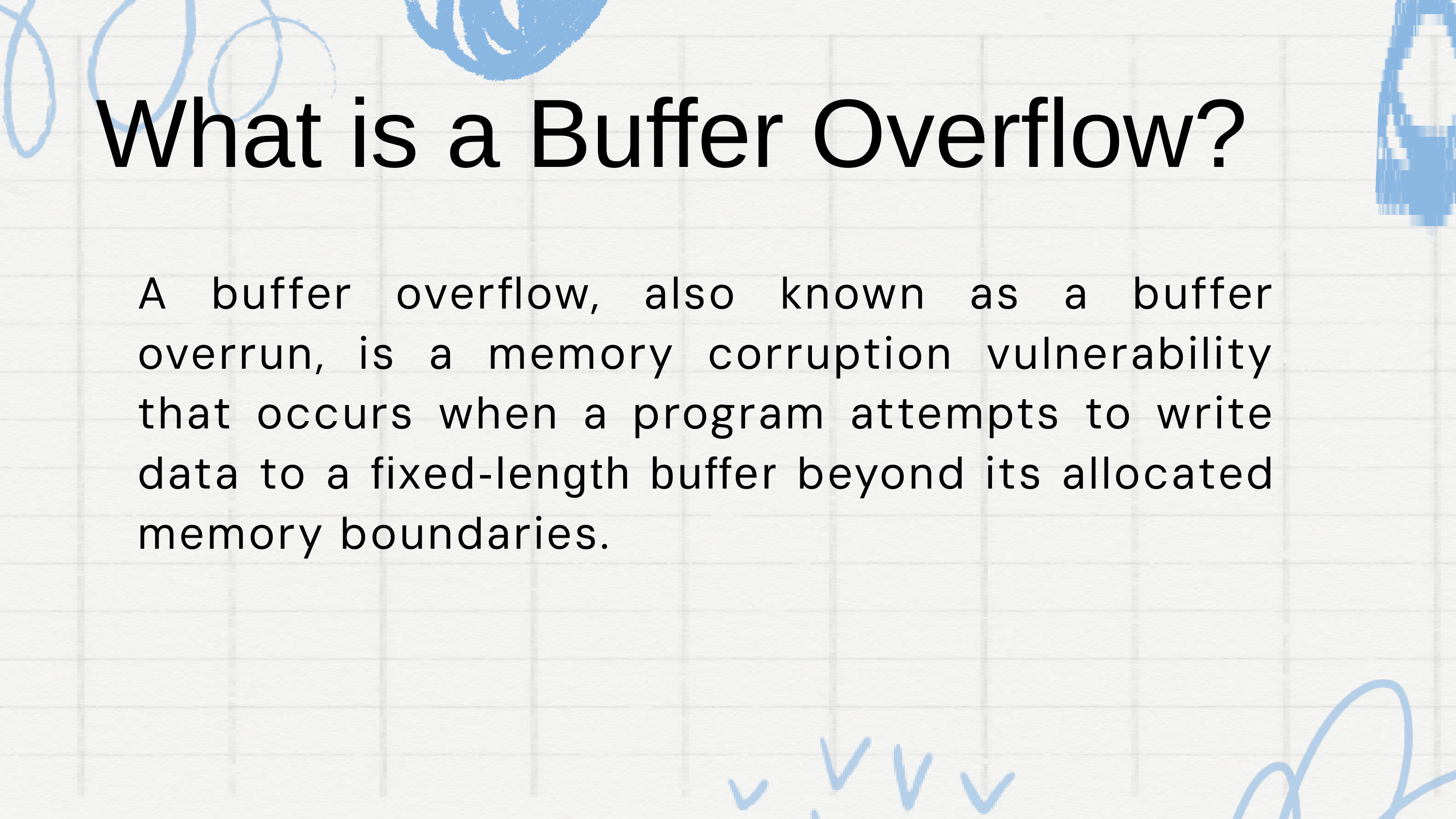

What is a Buffer Overflow?
A buffer overflow, also known as a buffer overrun, is a memory corruption vulnerability that occurs when a program attempts to write data to a fixed-length buffer beyond its allocated memory boundaries.